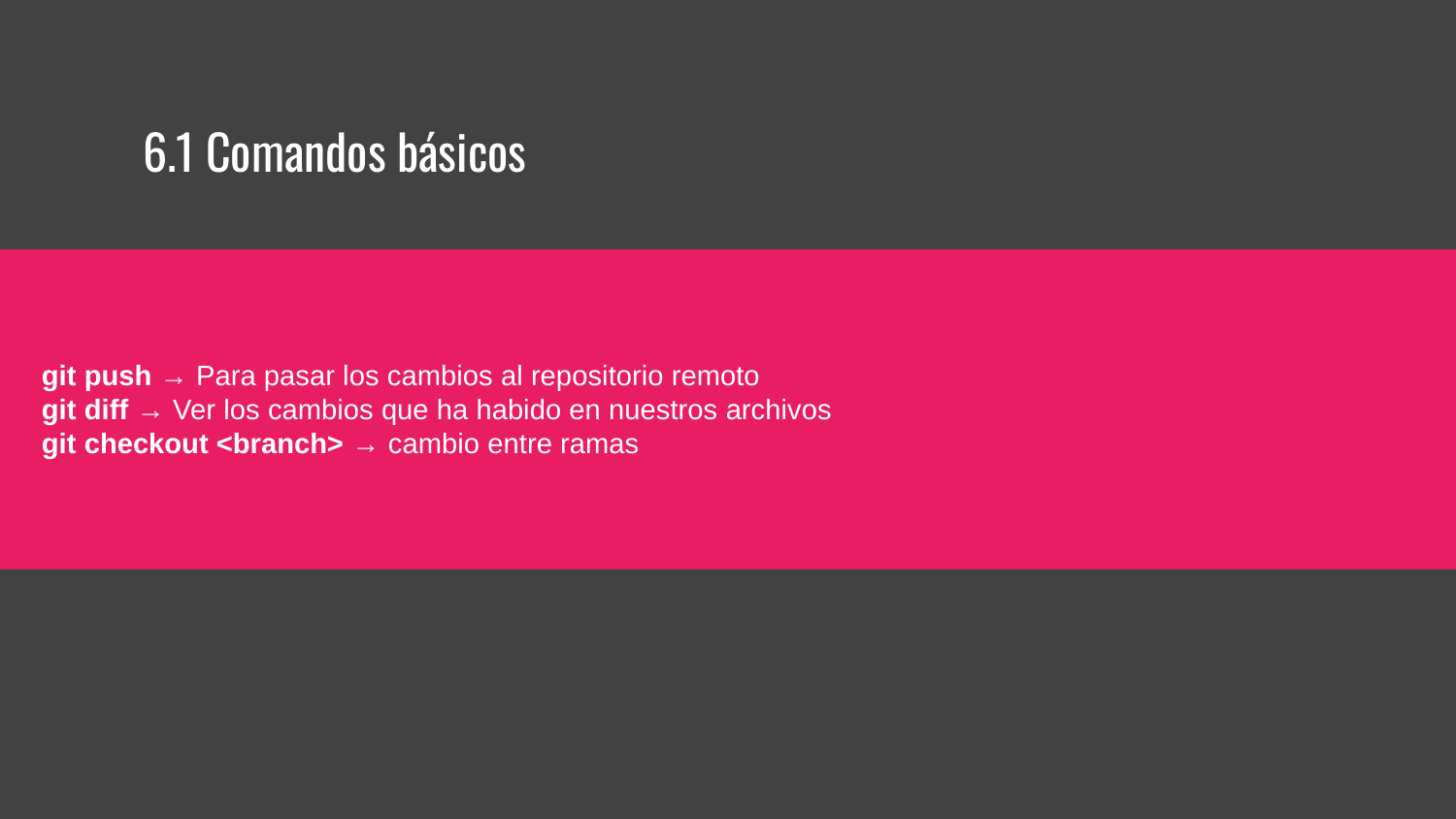

# 6.1 Comandos básicos
git push → Para pasar los cambios al repositorio remoto
git diff → Ver los cambios que ha habido en nuestros archivos
git checkout <branch> → cambio entre ramas